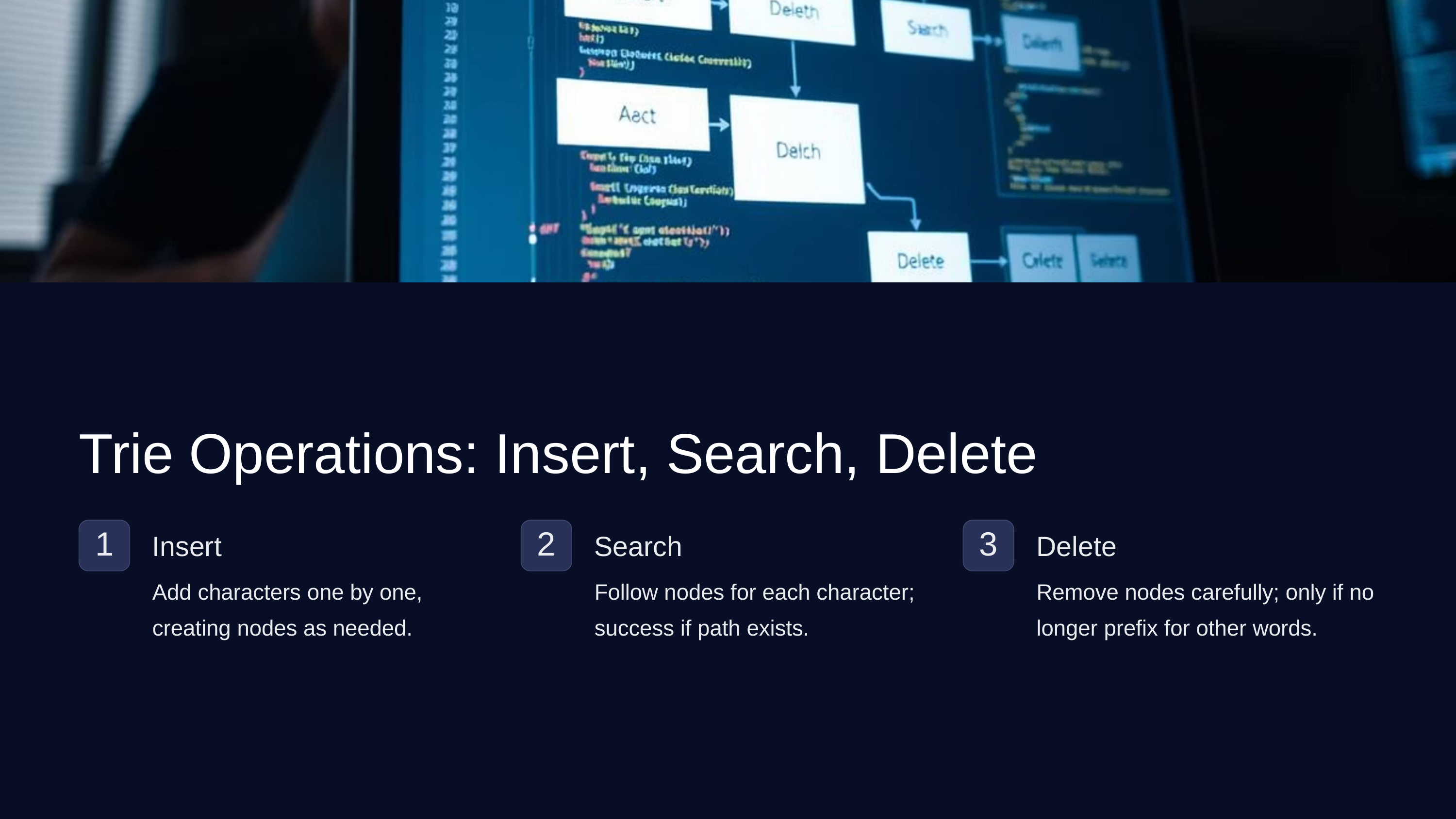

Trie Operations: Insert, Search, Delete

Insert
Search
Delete
1
2
3
Add characters one by one, creating nodes as needed.
Follow nodes for each character; success if path exists.
Remove nodes carefully; only if no longer prefix for other words.